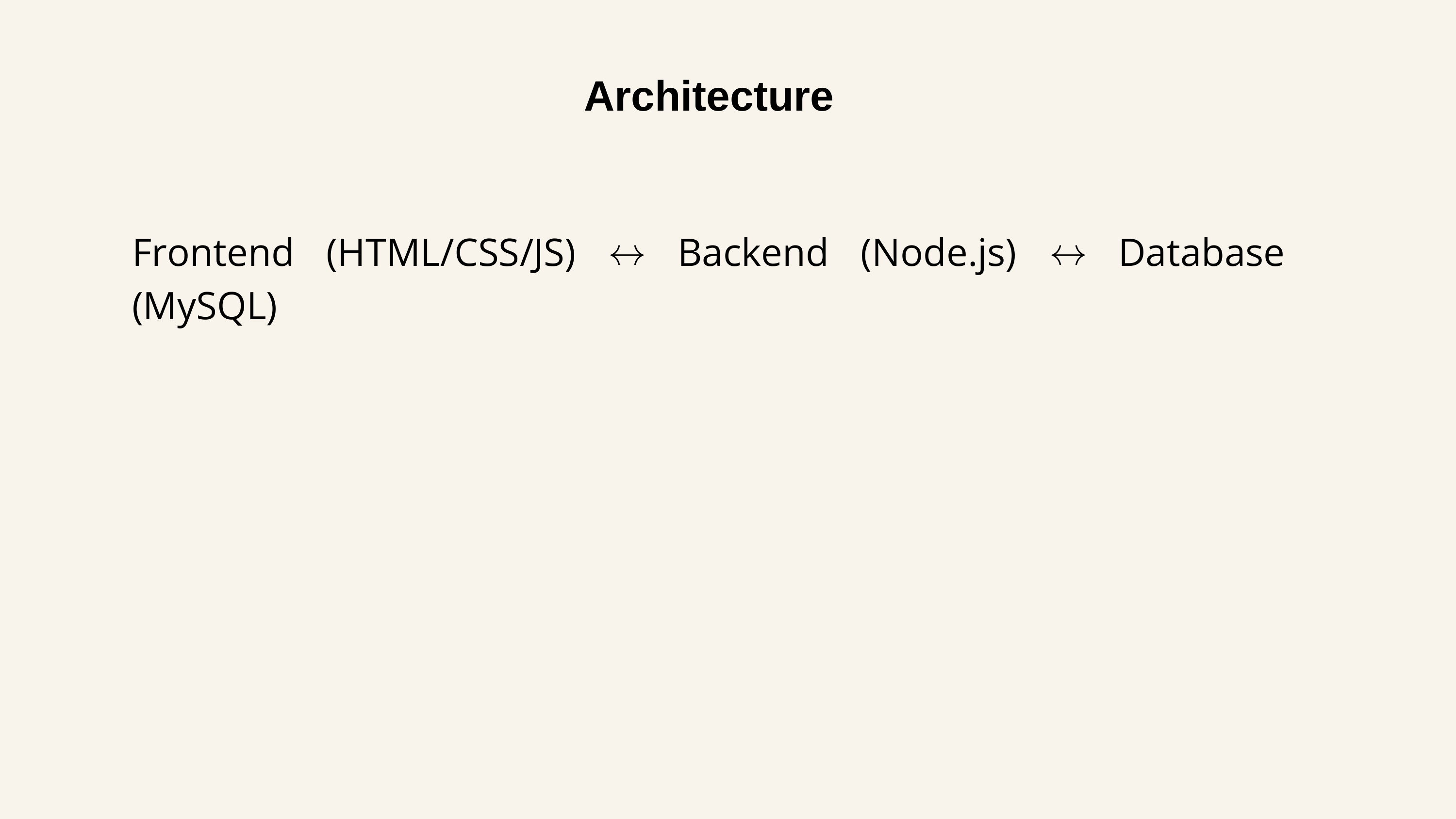

Architecture

Frontend (HTML/CSS/JS) ↔ Backend (Node.js) ↔ Database (MySQL)